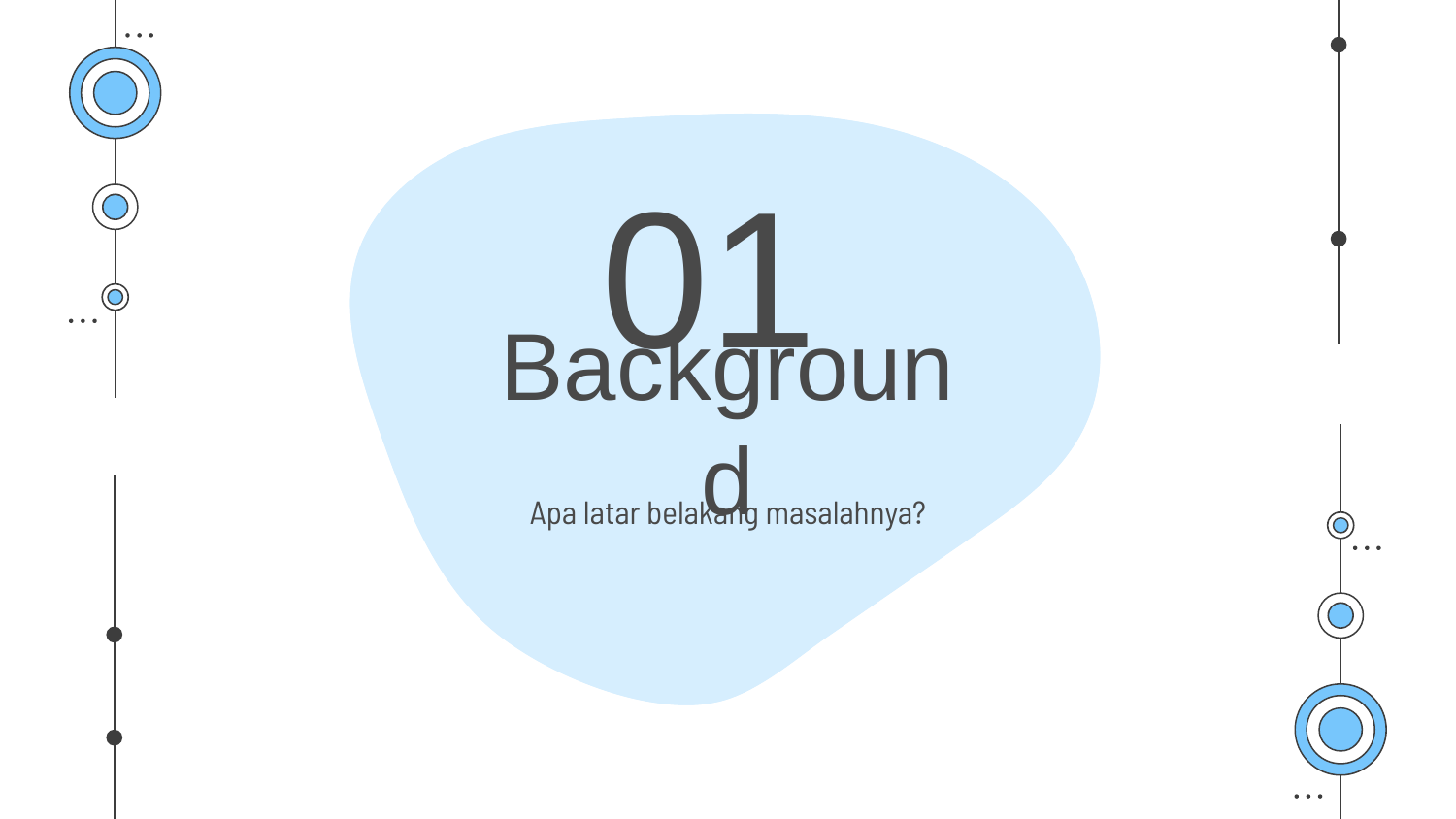

01
# Background
Apa latar belakang masalahnya?